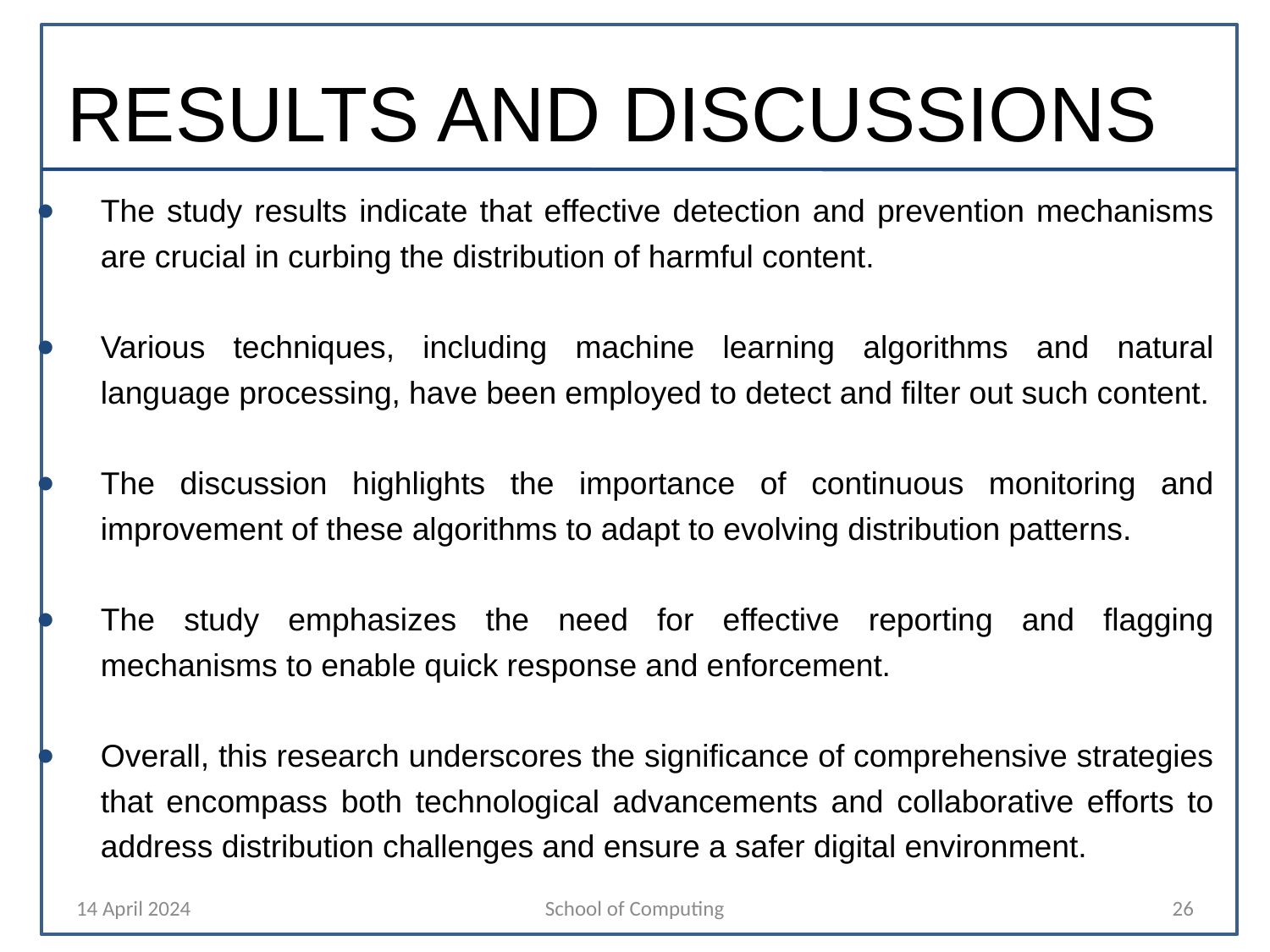

# RESULTS AND DISCUSSIONS
The study results indicate that effective detection and prevention mechanisms are crucial in curbing the distribution of harmful content.

Various techniques, including machine learning algorithms and natural language processing, have been employed to detect and filter out such content.

The discussion highlights the importance of continuous monitoring and improvement of these algorithms to adapt to evolving distribution patterns.

The study emphasizes the need for effective reporting and flagging mechanisms to enable quick response and enforcement.

Overall, this research underscores the significance of comprehensive strategies that encompass both technological advancements and collaborative efforts to address distribution challenges and ensure a safer digital environment.

14 April 2024
School of Computing
26